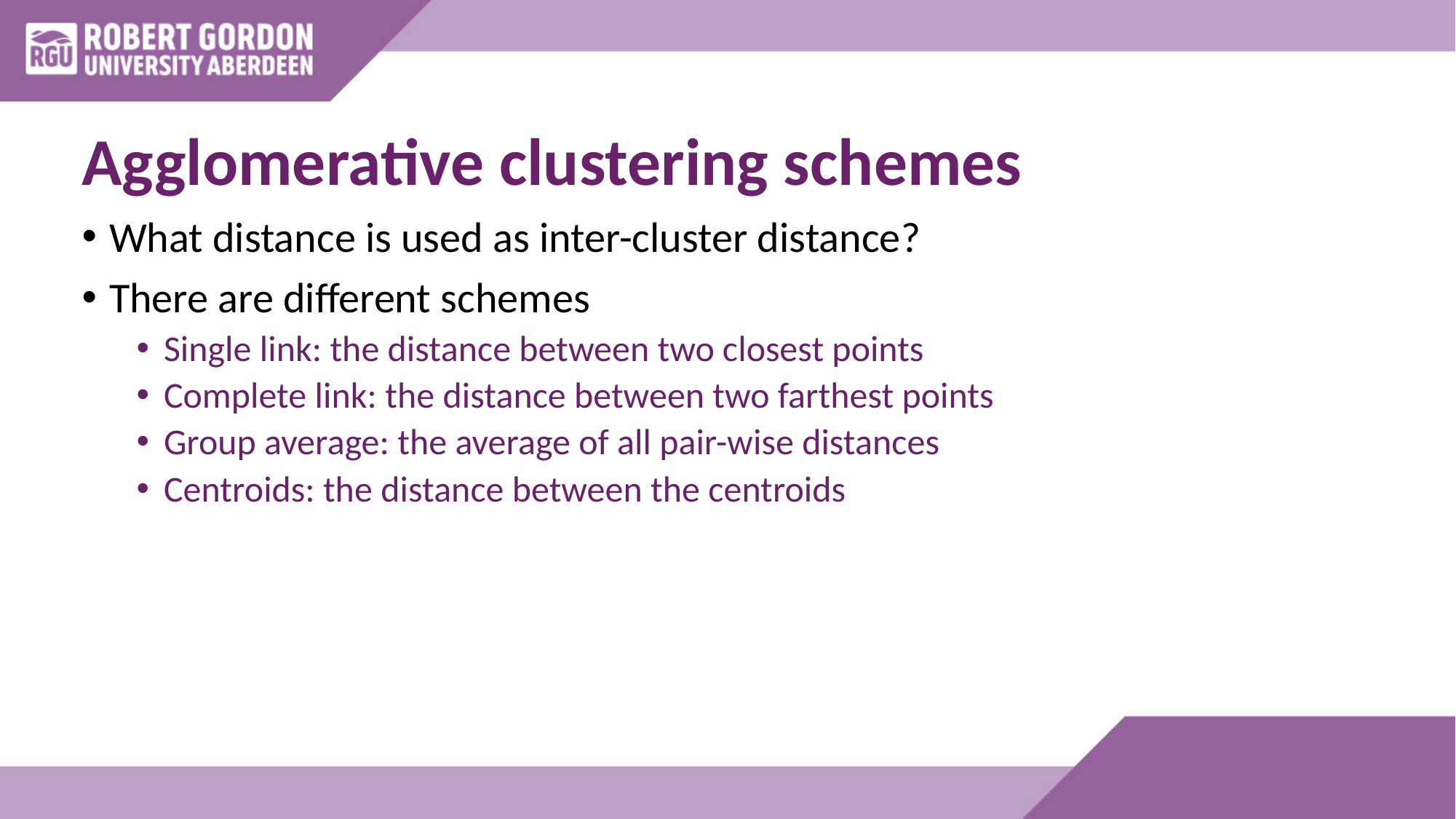

# Agglomerative clustering schemes
What distance is used as inter-cluster distance?
There are different schemes
Single link: the distance between two closest points
Complete link: the distance between two farthest points
Group average: the average of all pair-wise distances
Centroids: the distance between the centroids